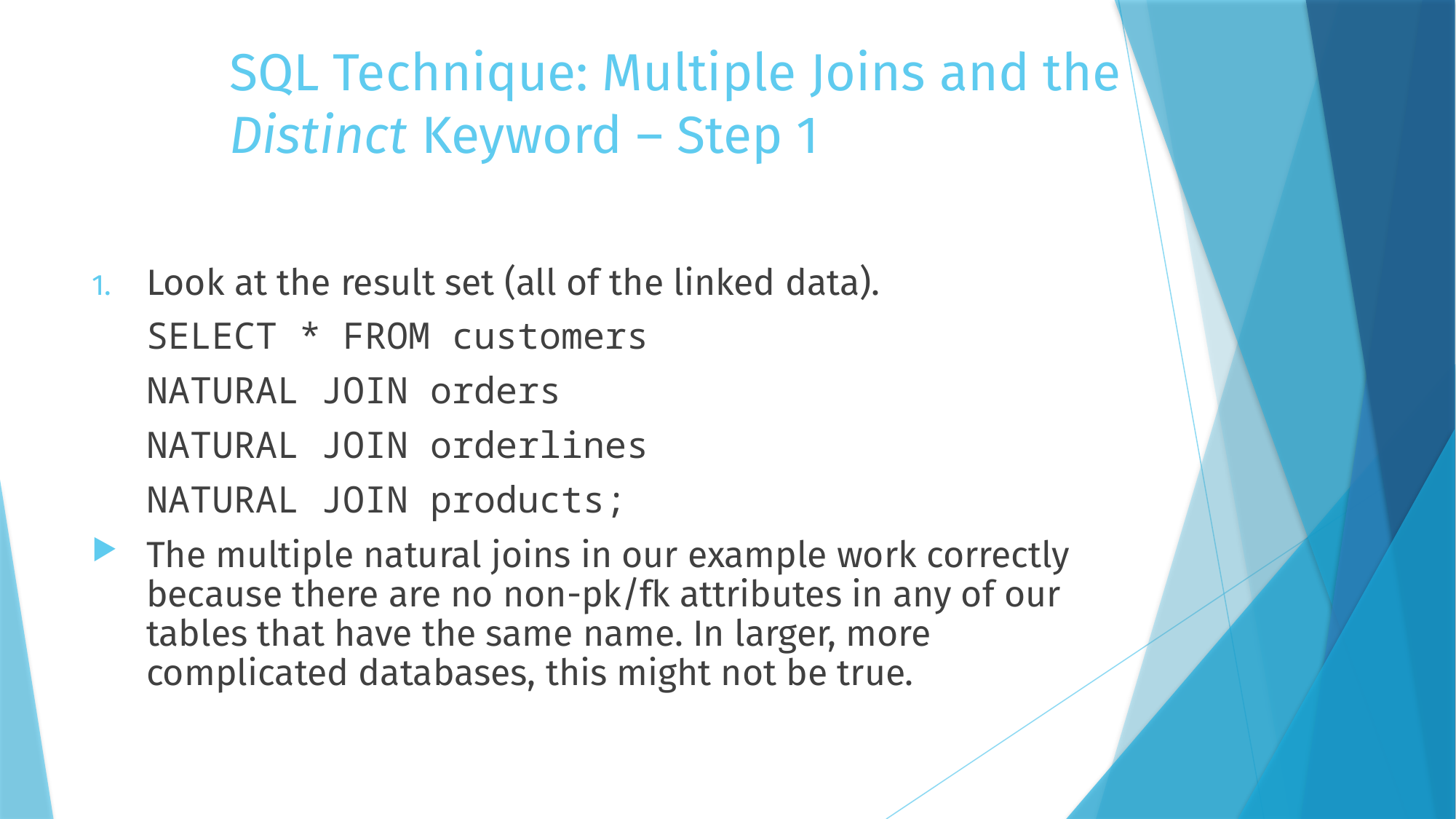

# SQL Technique: Multiple Joins and the Distinct Keyword – Step 1
Look at the result set (all of the linked data).
	SELECT * FROM customers
	NATURAL JOIN orders
	NATURAL JOIN orderlines
	NATURAL JOIN products;
The multiple natural joins in our example work correctly because there are no non-pk/fk attributes in any of our tables that have the same name. In larger, more complicated databases, this might not be true.